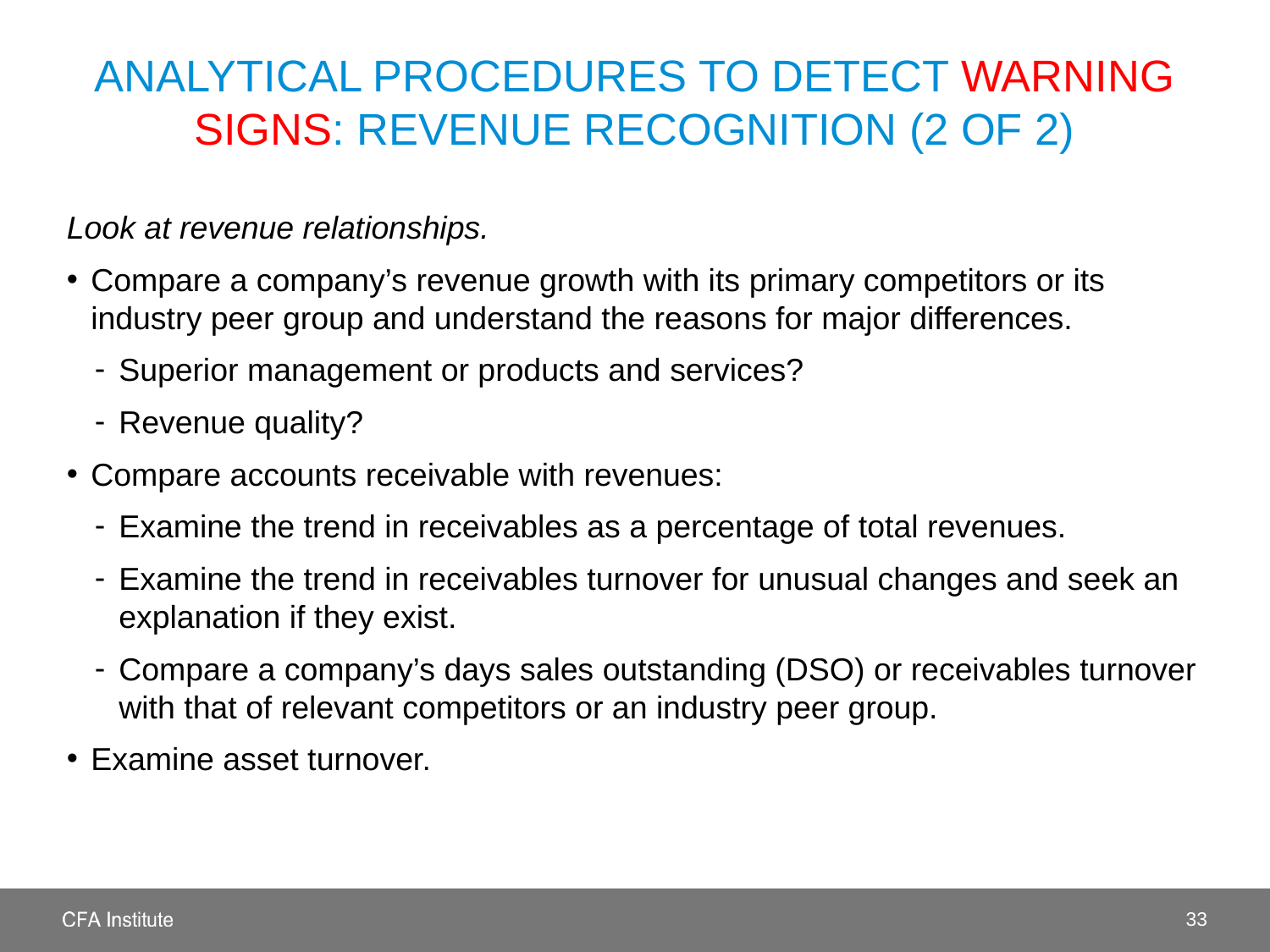

# Analytical procedures to detect warning signs: revenue recognition (2 of 2)
Look at revenue relationships.
Compare a company’s revenue growth with its primary competitors or its industry peer group and understand the reasons for major differences.
Superior management or products and services?
Revenue quality?
Compare accounts receivable with revenues:
Examine the trend in receivables as a percentage of total revenues.
Examine the trend in receivables turnover for unusual changes and seek an explanation if they exist.
Compare a company’s days sales outstanding (DSO) or receivables turnover with that of relevant competitors or an industry peer group.
Examine asset turnover.
33